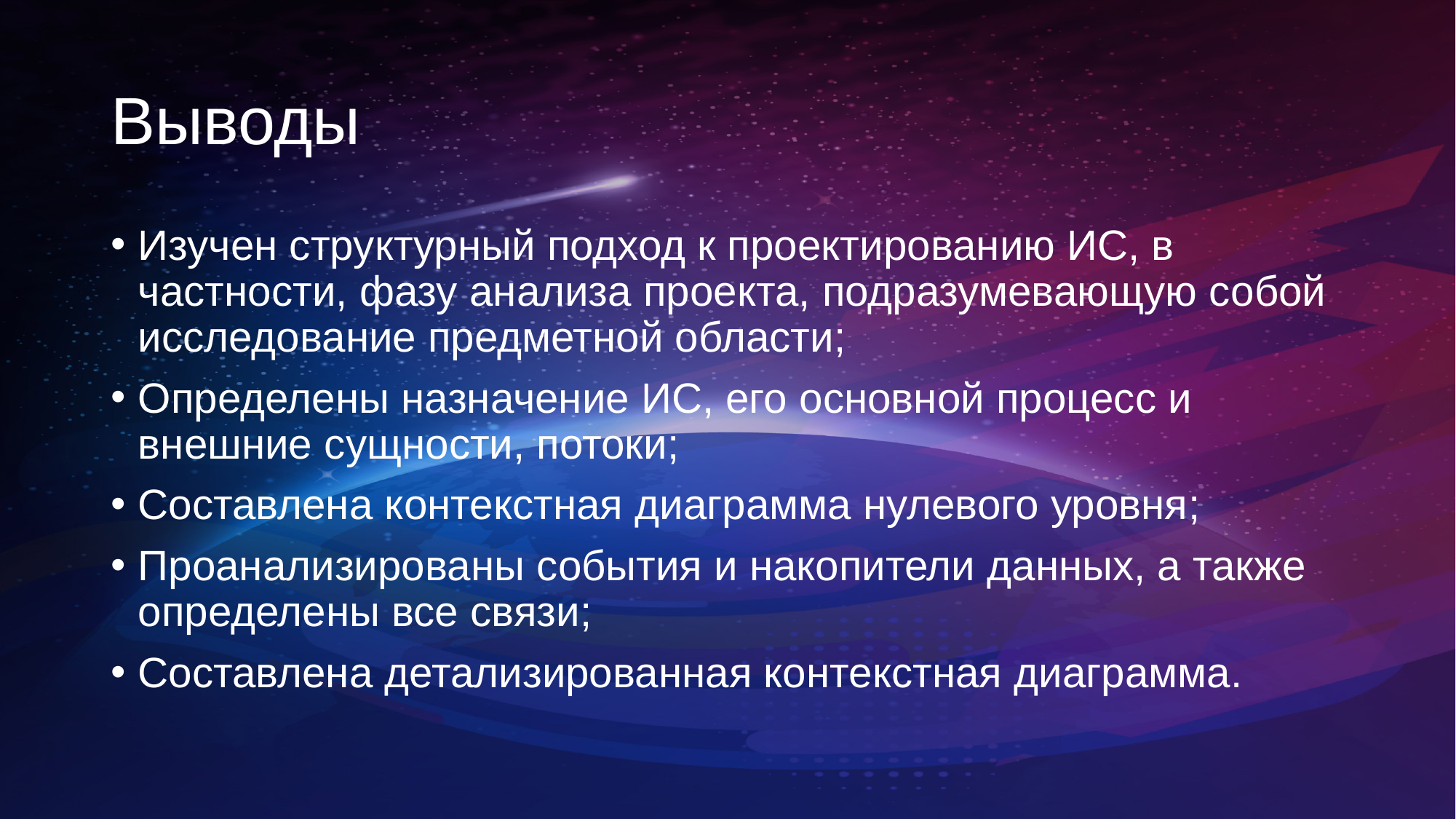

# Выводы
Изучен структурный подход к проектированию ИС, в частности, фазу анализа проекта, подразумевающую собой исследование предметной области;
Определены назначение ИС, его основной процесс и внешние сущности, потоки;
Составлена контекстная диаграмма нулевого уровня;
Проанализированы события и накопители данных, а также определены все связи;
Составлена детализированная контекстная диаграмма.